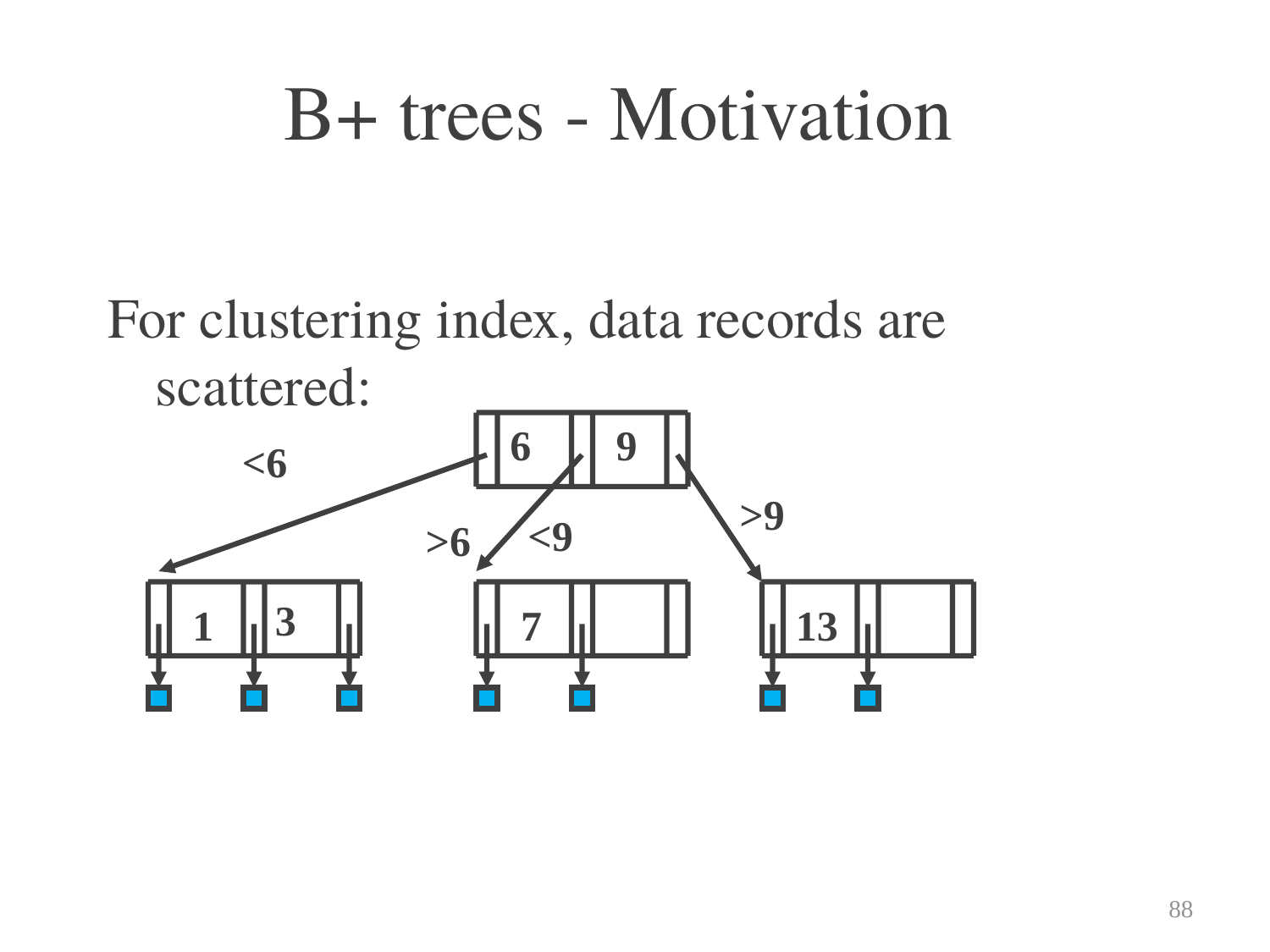

# B+ trees - Motivation
For clustering index, data records are scattered:

6
9

3
1
7
13

<6
>9
<9
>6

88